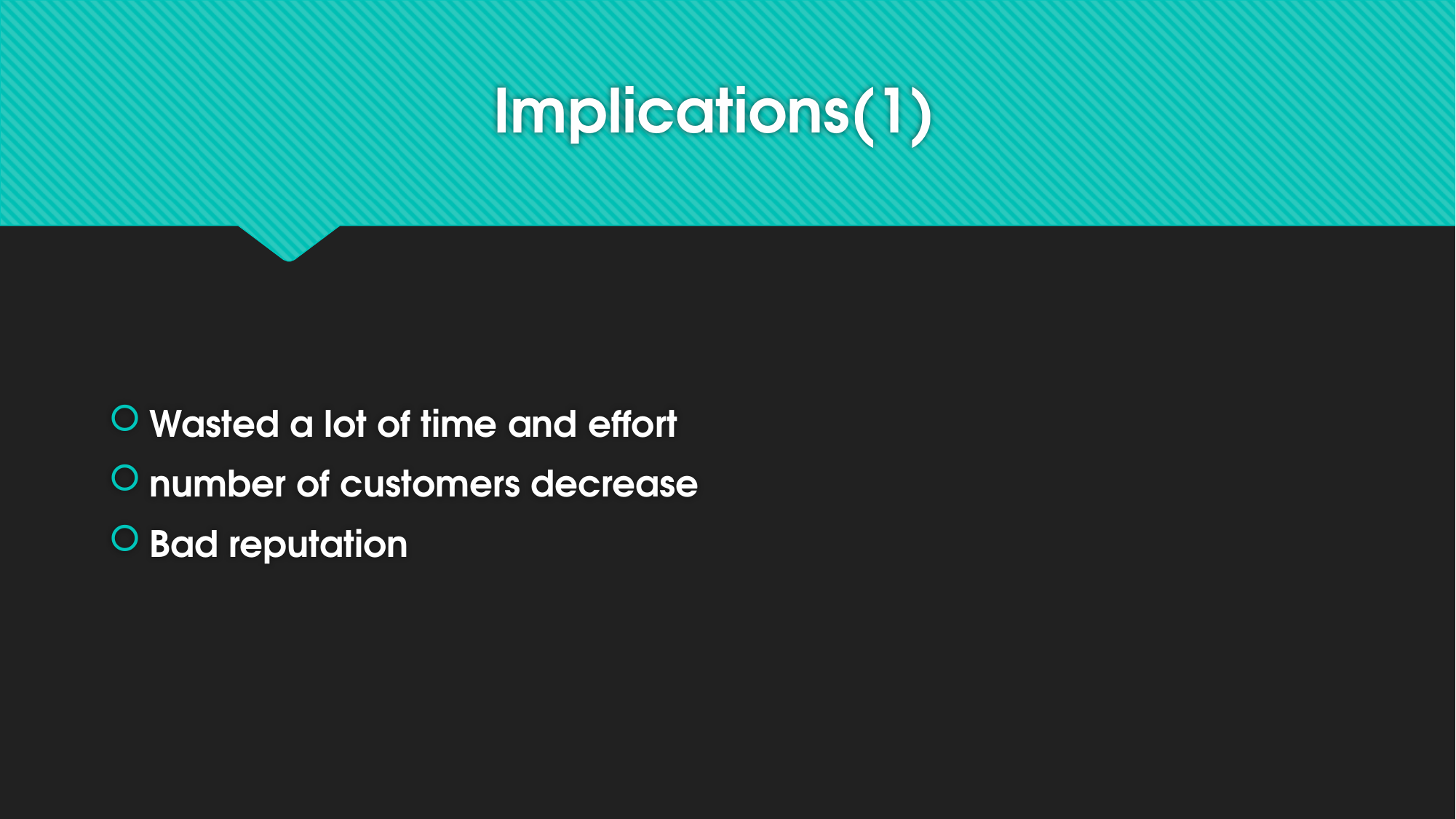

# Implications(1)
Wasted a lot of time and effort
number of customers decrease
Bad reputation